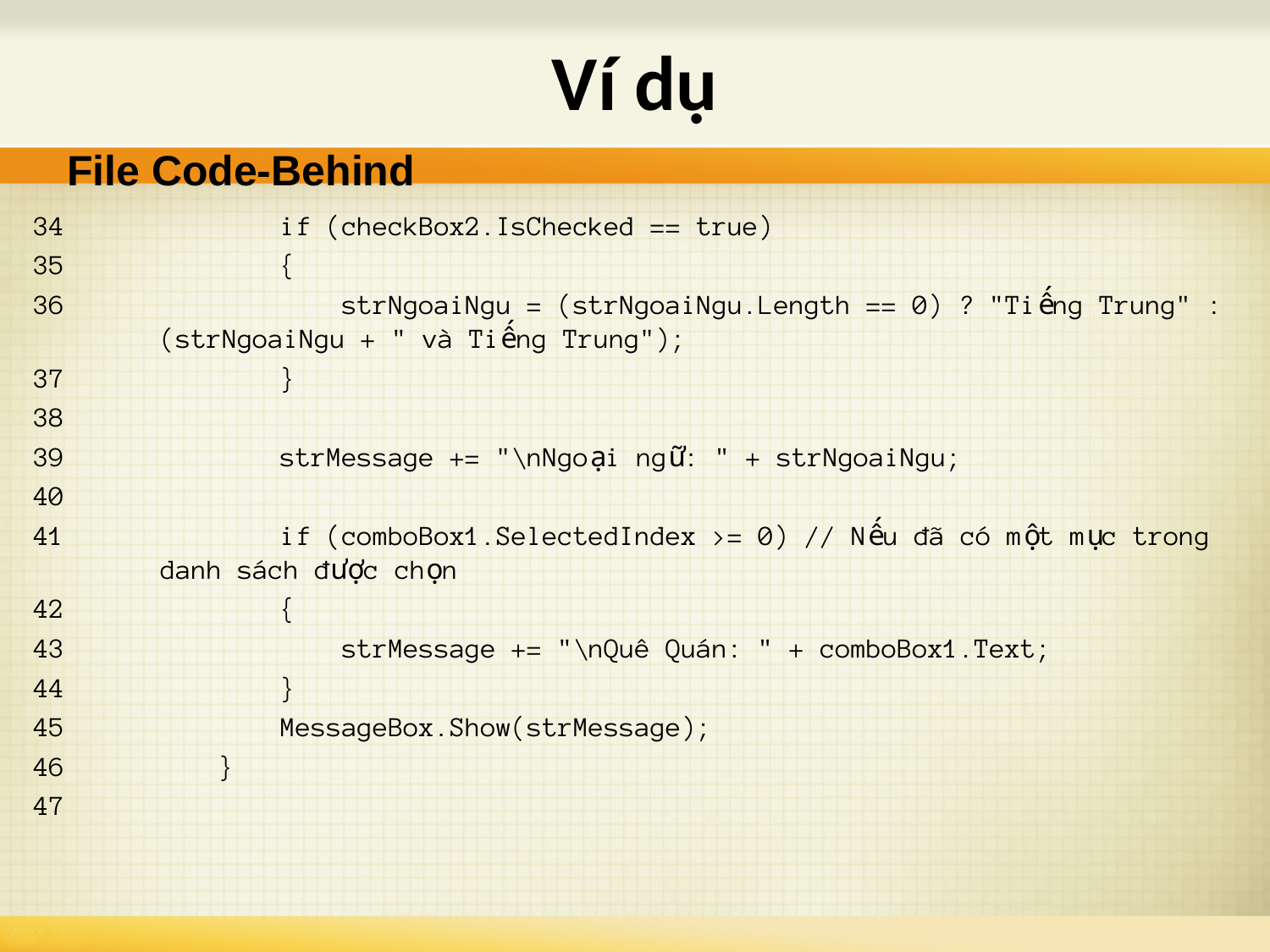

# Ví dụ
File Code-Behind
34              if (checkBox2.IsChecked == true)
35              {
36                  strNgoaiNgu = (strNgoaiNgu.Length == 0) ? "Tiếng Trung" : 	(strNgoaiNgu + " và Tiếng Trung");
37              }
38
39              strMessage += "\nNgoại ngữ: " + strNgoaiNgu;
40
41              if (comboBox1.SelectedIndex >= 0) // Nếu đã có một mục trong 	danh sách được chọn
42              {
43                  strMessage += "\nQuê Quán: " + comboBox1.Text;
44              }
45              MessageBox.Show(strMessage);
46          }
47